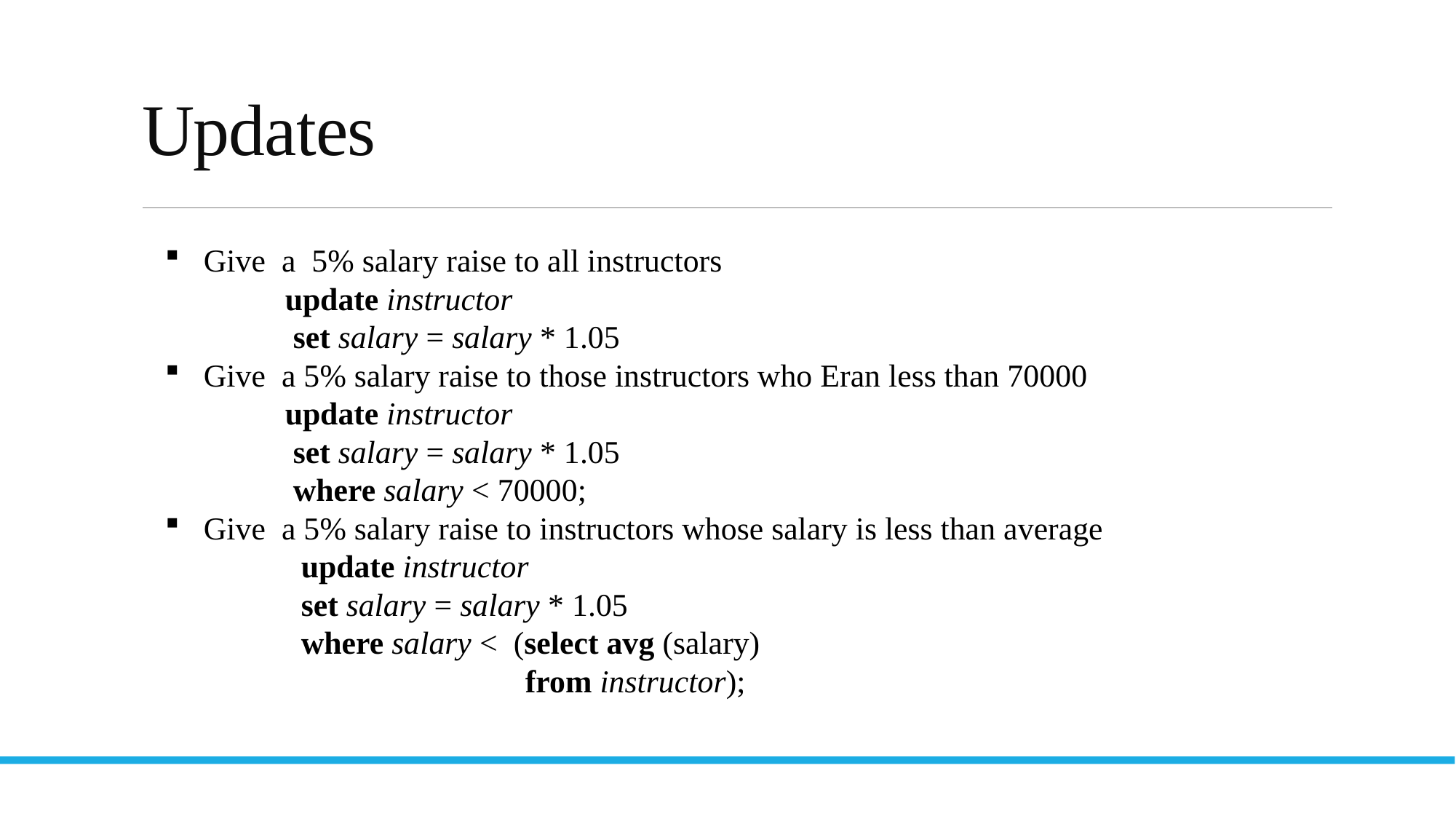

# Updates
   Give  a  5% salary raise to all instructors
               update instructor
                set salary = salary * 1.05
   Give  a 5% salary raise to those instructors who Eran less than 70000
               update instructor
                set salary = salary * 1.05
                where salary < 70000;
   Give  a 5% salary raise to instructors whose salary is less than average
                 update instructor
                 set salary = salary * 1.05
                 where salary <  (select avg (salary)
                                             from instructor);